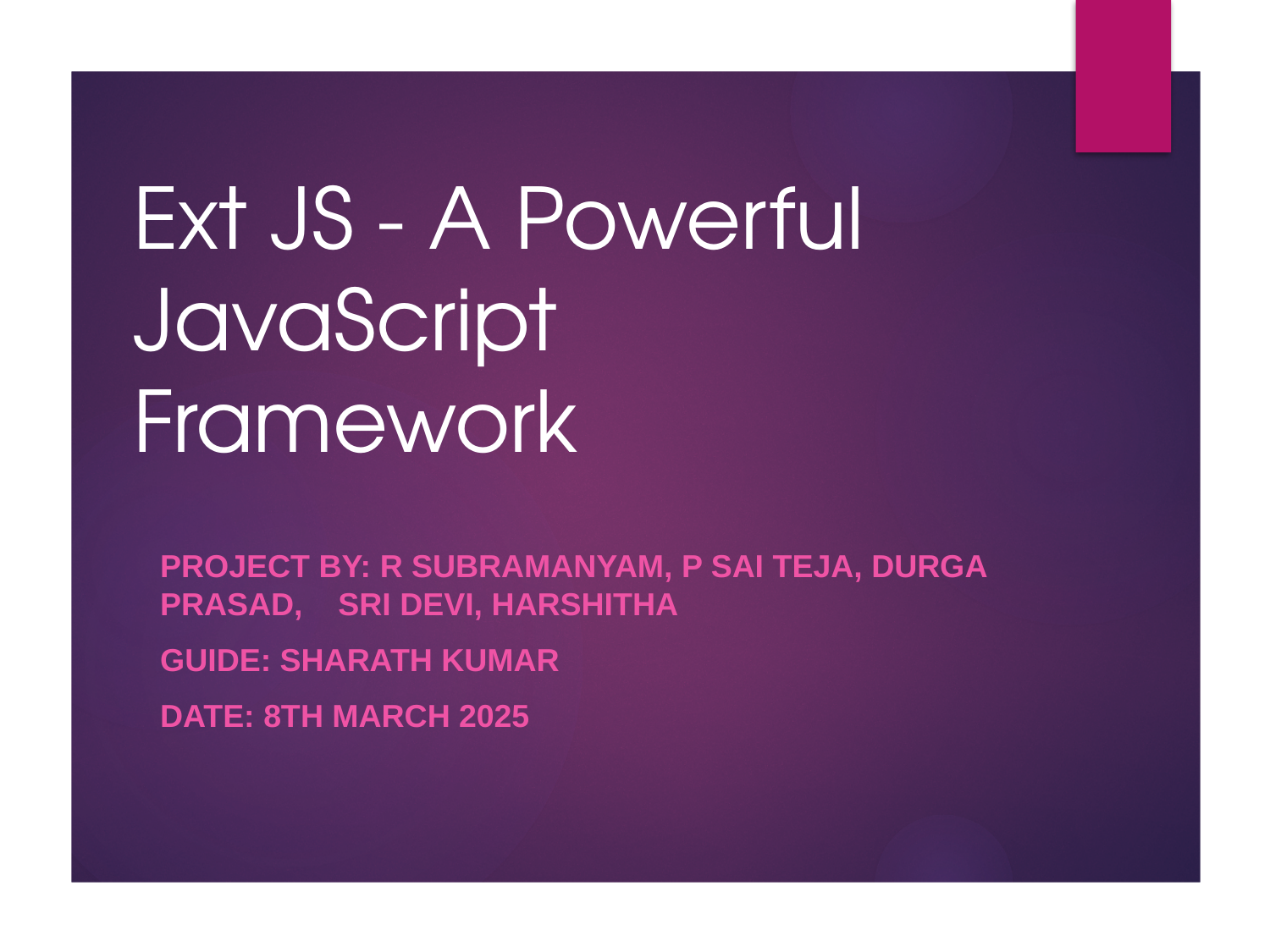

# Ext JS - A Powerful JavaScript Framework
Project by: R Subramanyam, P Sai Teja, Durga Prasad,    Sri Devi, Harshitha
Guide: Sharath Kumar
Date: 8th March 2025